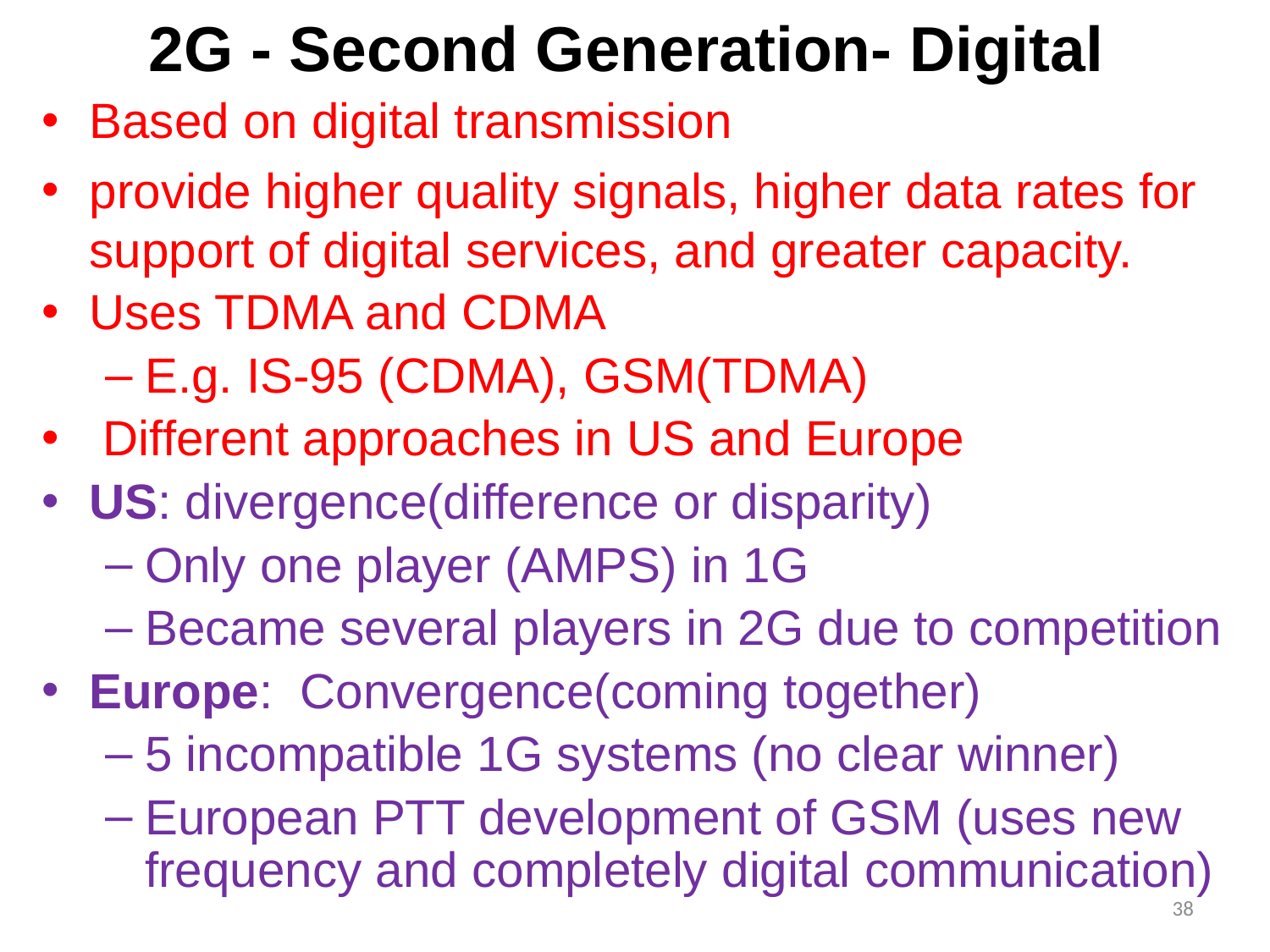

# 2G - Second Generation- Digital
Based on digital transmission
provide higher quality signals, higher data rates for support of digital services, and greater capacity.
Uses TDMA and CDMA
E.g. IS-95 (CDMA), GSM(TDMA)
 Different approaches in US and Europe
US: divergence(difference or disparity)
Only one player (AMPS) in 1G
Became several players in 2G due to competition
Europe:  Convergence(coming together)
5 incompatible 1G systems (no clear winner)
European PTT development of GSM (uses new frequency and completely digital communication)

38